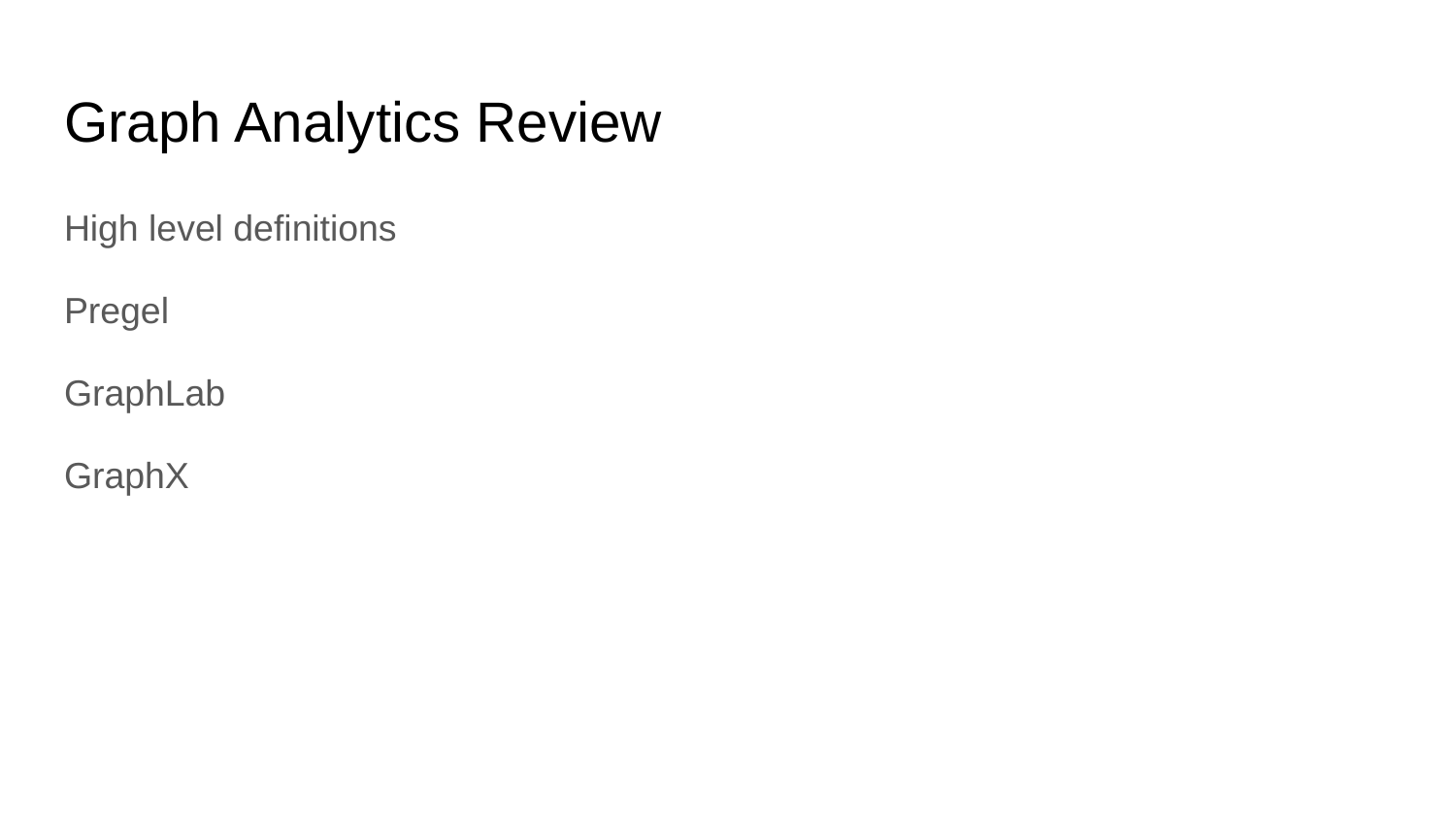

# Graph Analytics Review
High level definitions
Pregel
GraphLab
GraphX